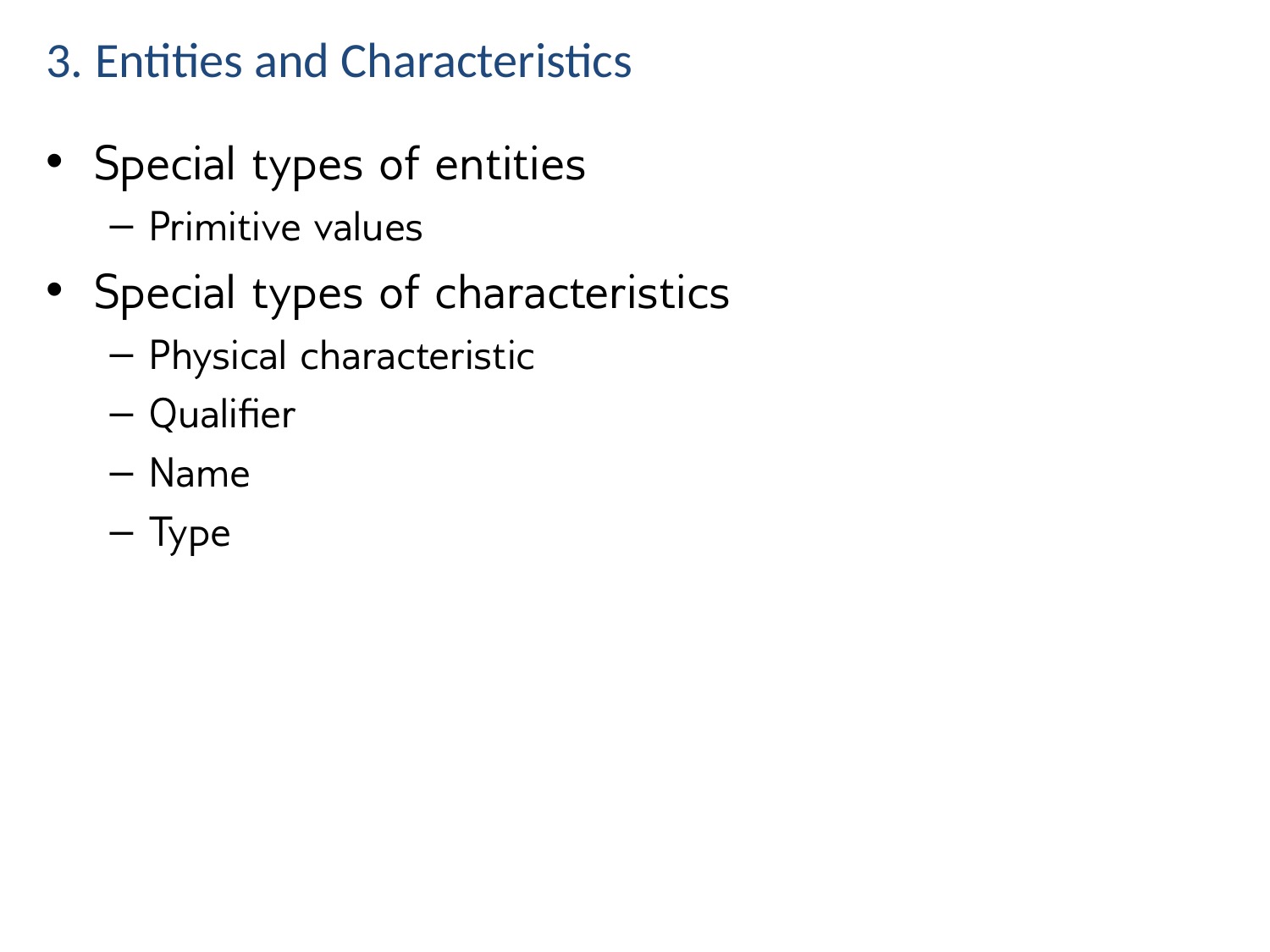

# 3. Entities and Characteristics
Special types of entities
Primitive values
Special types of characteristics
Physical characteristic
Qualifier
Name
Type